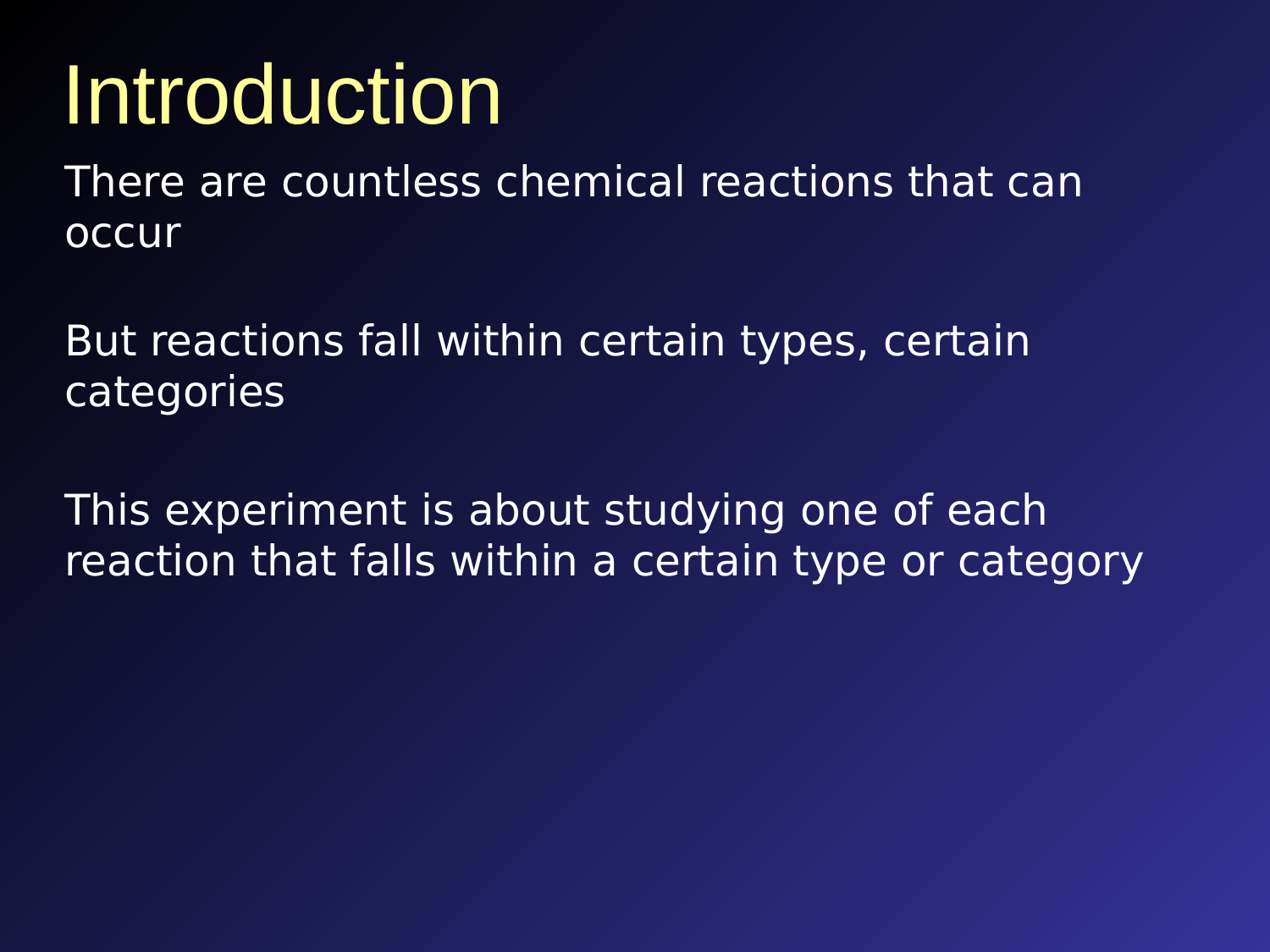

# Introduction
There are countless chemical reactions that can occur

But reactions fall within certain types, certain categories

This experiment is about studying one of each reaction that falls within a certain type or category